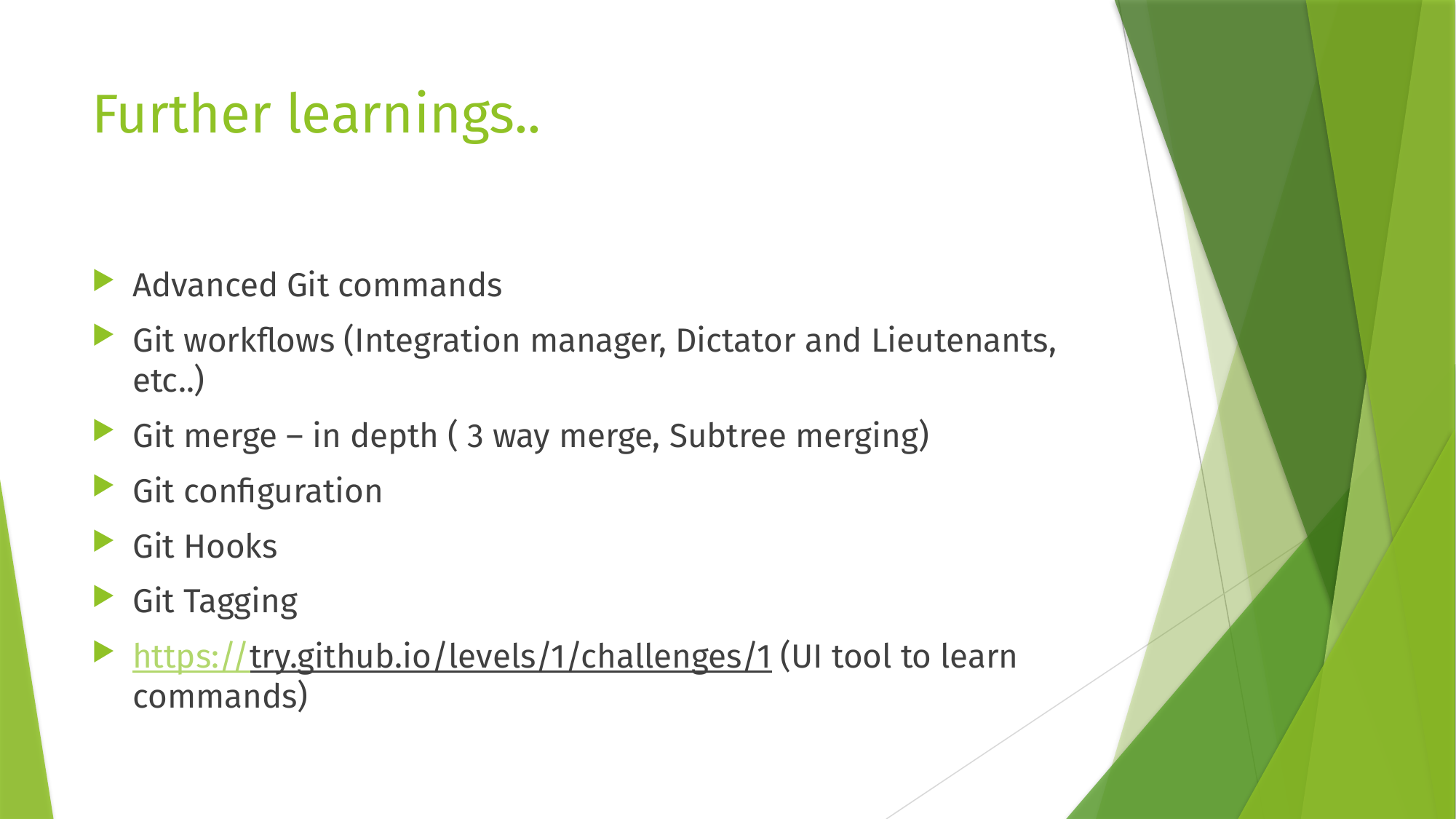

# Further learnings..
Advanced Git commands
Git workflows (Integration manager, Dictator and Lieutenants, etc..)
Git merge – in depth ( 3 way merge, Subtree merging)
Git configuration
Git Hooks
Git Tagging
https://try.github.io/levels/1/challenges/1 (UI tool to learn commands)